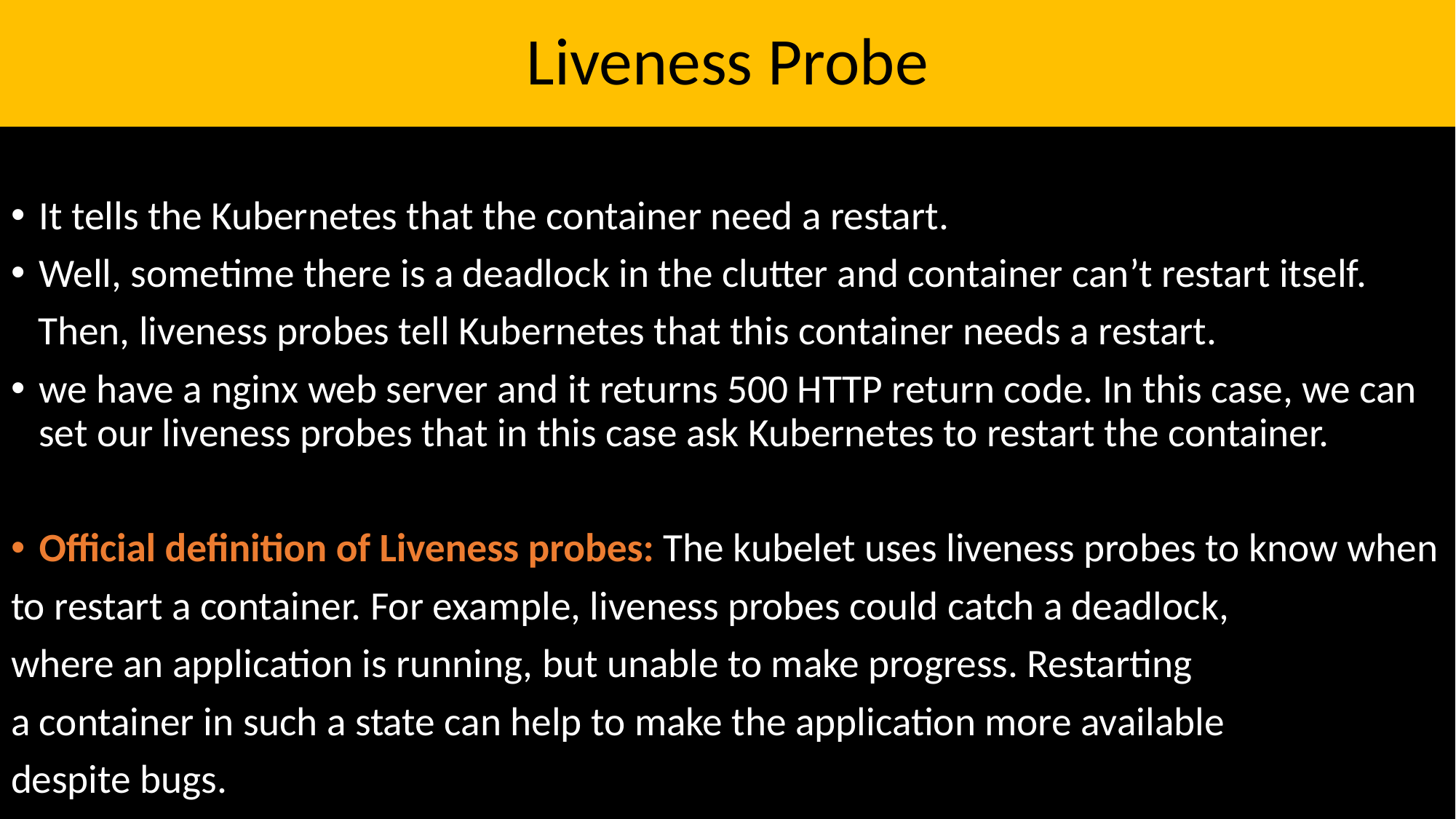

# Liveness Probe

It tells the Kubernetes that the container need a restart.
Well, sometime there is a deadlock in the clutter and container can’t restart itself.
   Then, liveness probes tell Kubernetes that this container needs a restart.
we have a nginx web server and it returns 500 HTTP return code. In this case, we can set our liveness probes that in this case ask Kubernetes to restart the container.

Official definition of Liveness probes: The kubelet uses liveness probes to know when
to restart a container. For example, liveness probes could catch a deadlock,
where an application is running, but unable to make progress. Restarting
a container in such a state can help to make the application more available
despite bugs.